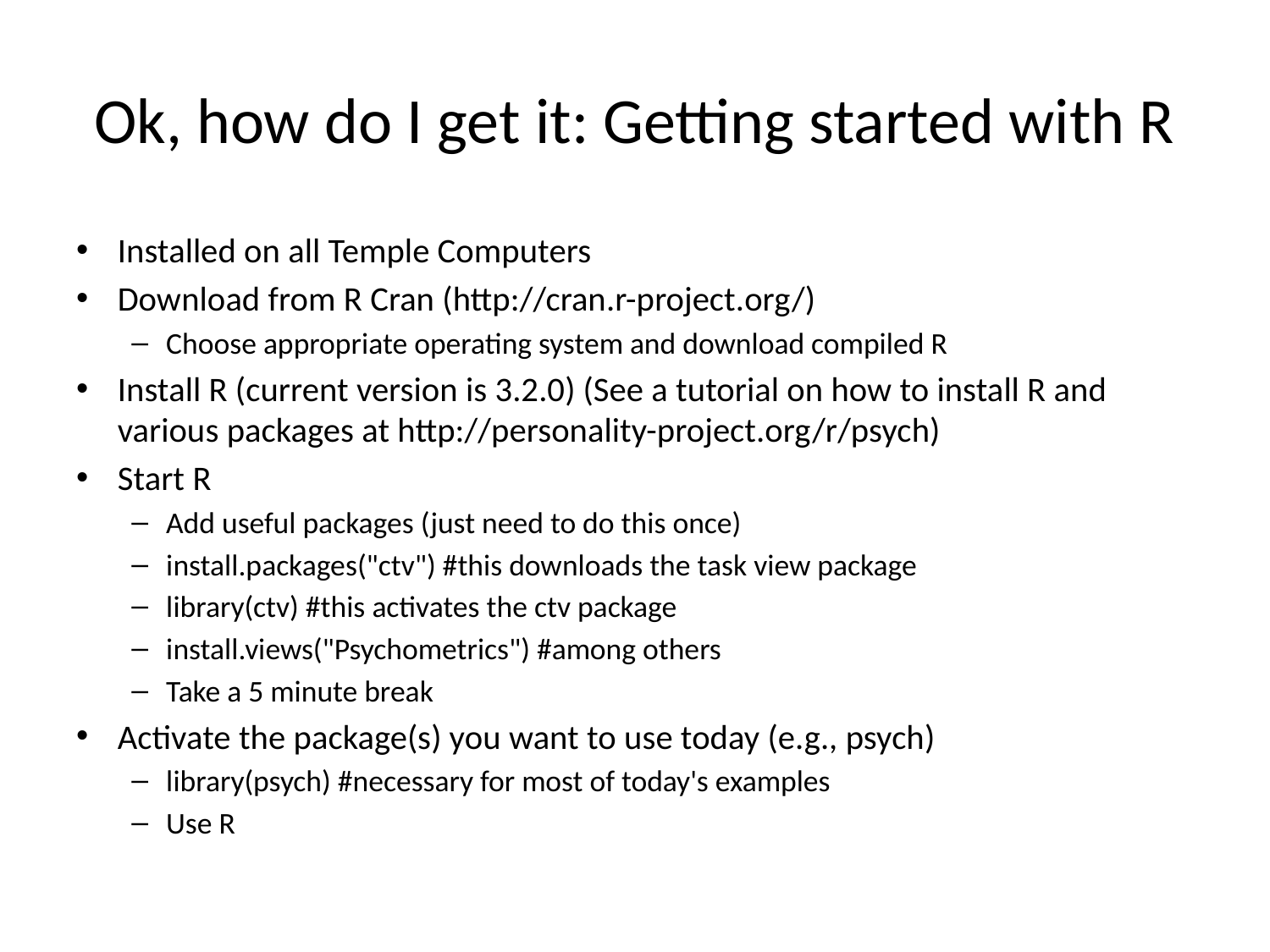

# Ok, how do I get it: Getting started with R
Installed on all Temple Computers
Download from R Cran (http://cran.r-project.org/)
Choose appropriate operating system and download compiled R
Install R (current version is 3.2.0) (See a tutorial on how to install R and various packages at http://personality-project.org/r/psych)
Start R
Add useful packages (just need to do this once)
install.packages("ctv") #this downloads the task view package
library(ctv) #this activates the ctv package
install.views("Psychometrics") #among others
Take a 5 minute break
Activate the package(s) you want to use today (e.g., psych)
library(psych) #necessary for most of today's examples
Use R